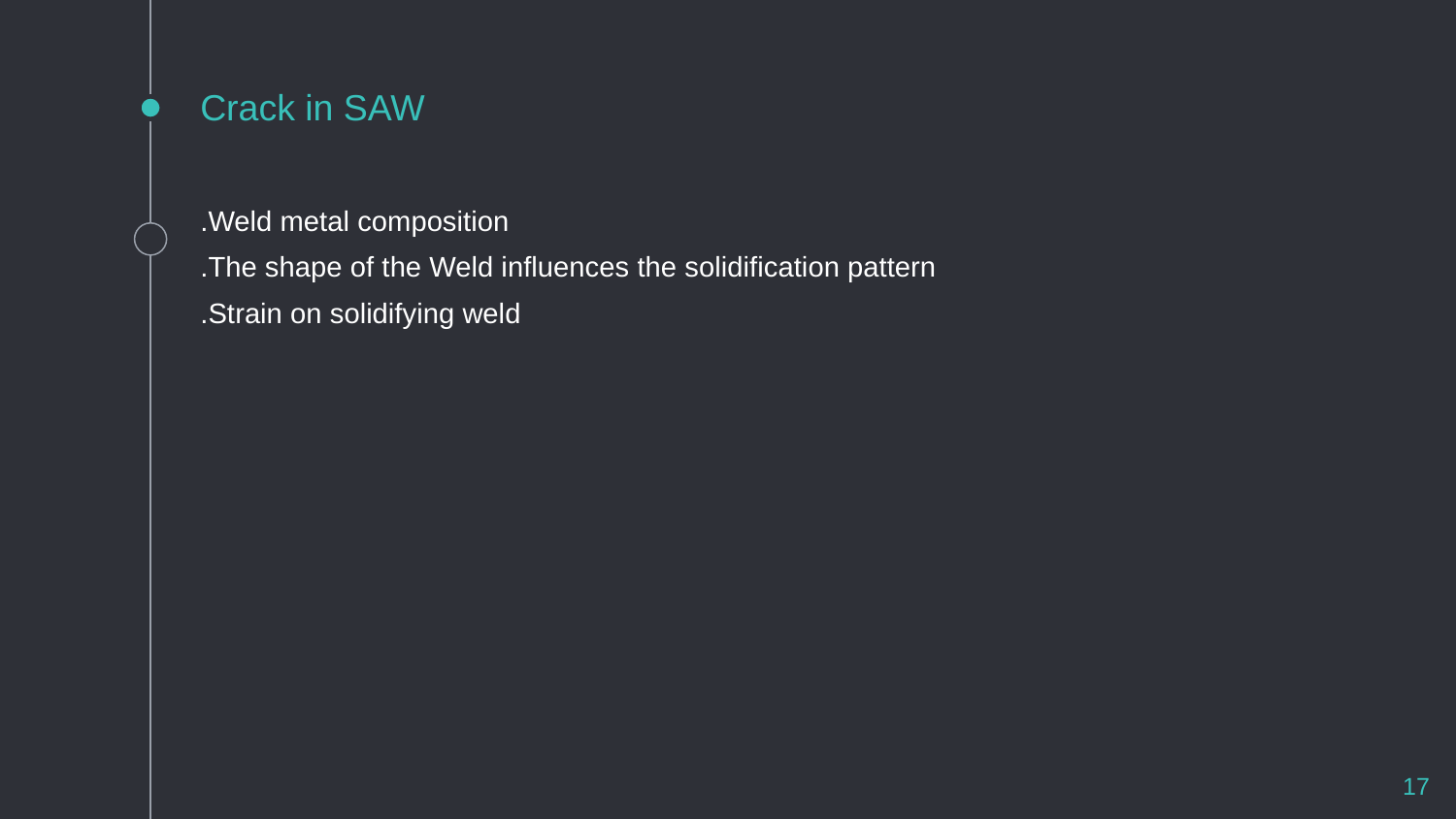

# Crack in SAW

.Weld metal composition
.The shape of the Weld influences the solidification pattern
.Strain on solidifying weld

17